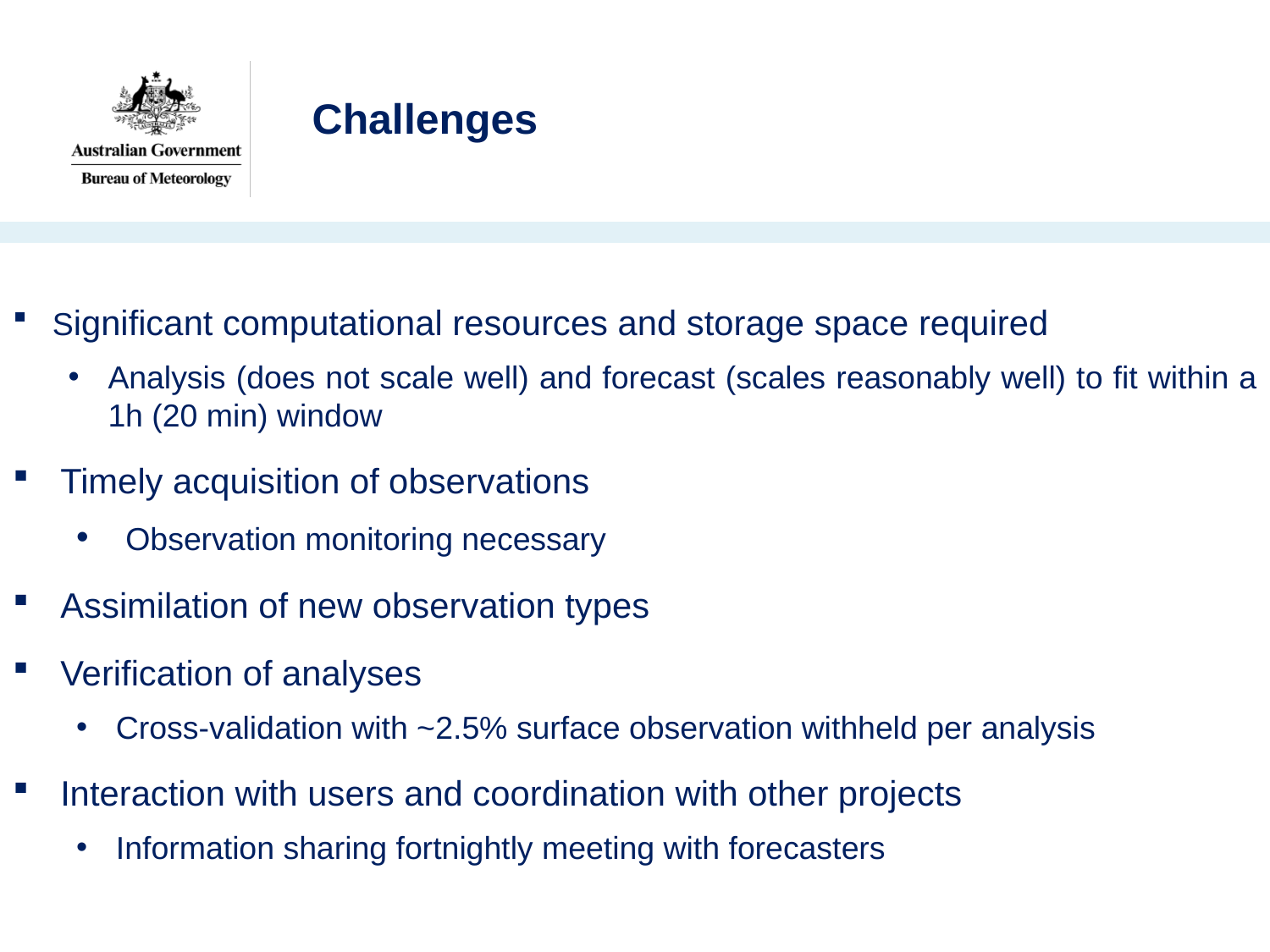

# Challenges

Significant computational resources and storage space required
Analysis (does not scale well) and forecast (scales reasonably well) to fit within a 1h (20 min) window
Timely acquisition of observations
 Observation monitoring necessary
Assimilation of new observation types
Verification of analyses
Cross-validation with ~2.5% surface observation withheld per analysis
Interaction with users and coordination with other projects
Information sharing fortnightly meeting with forecasters